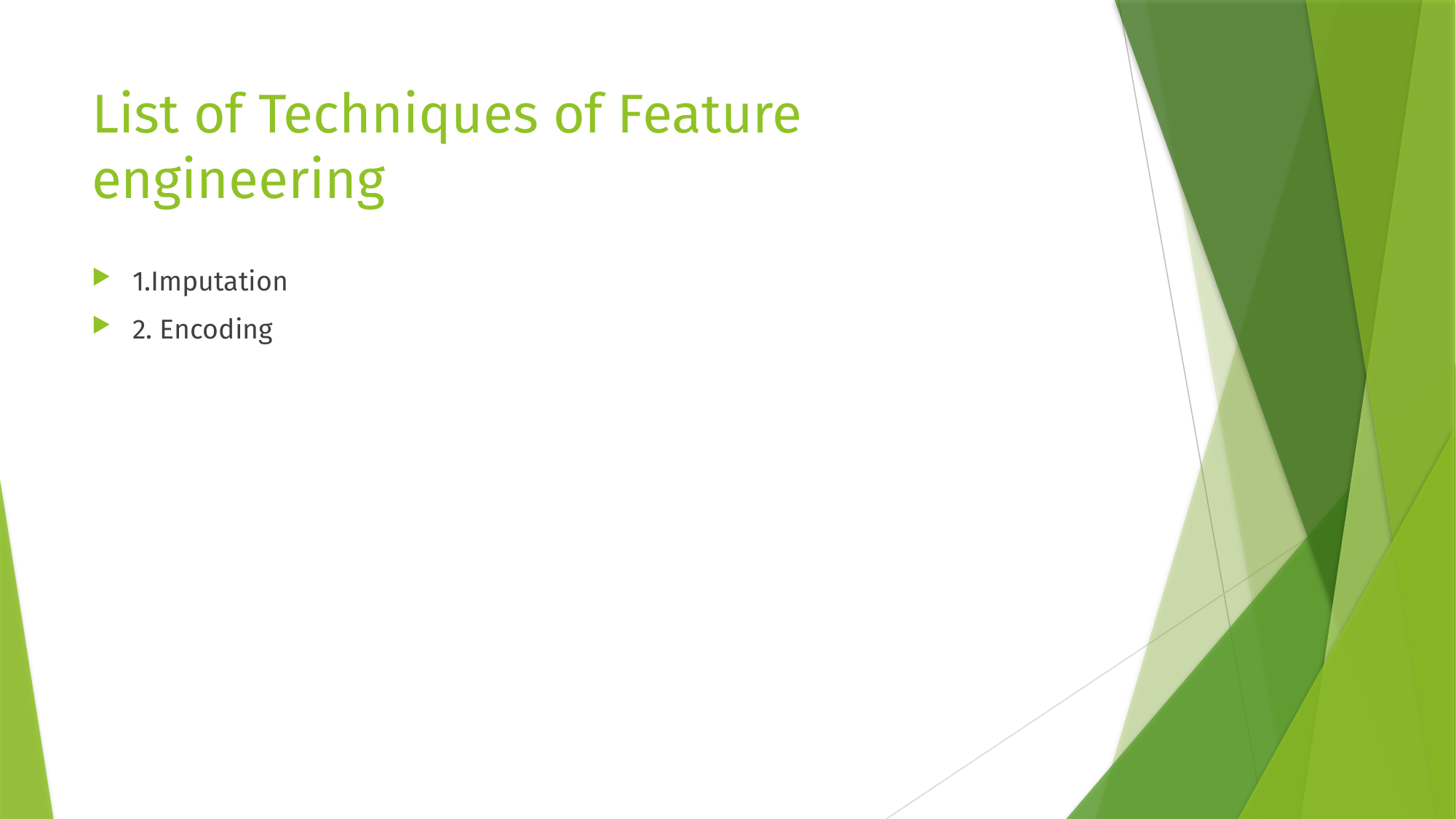

# List of Techniques of Feature engineering
1.Imputation
2. Encoding